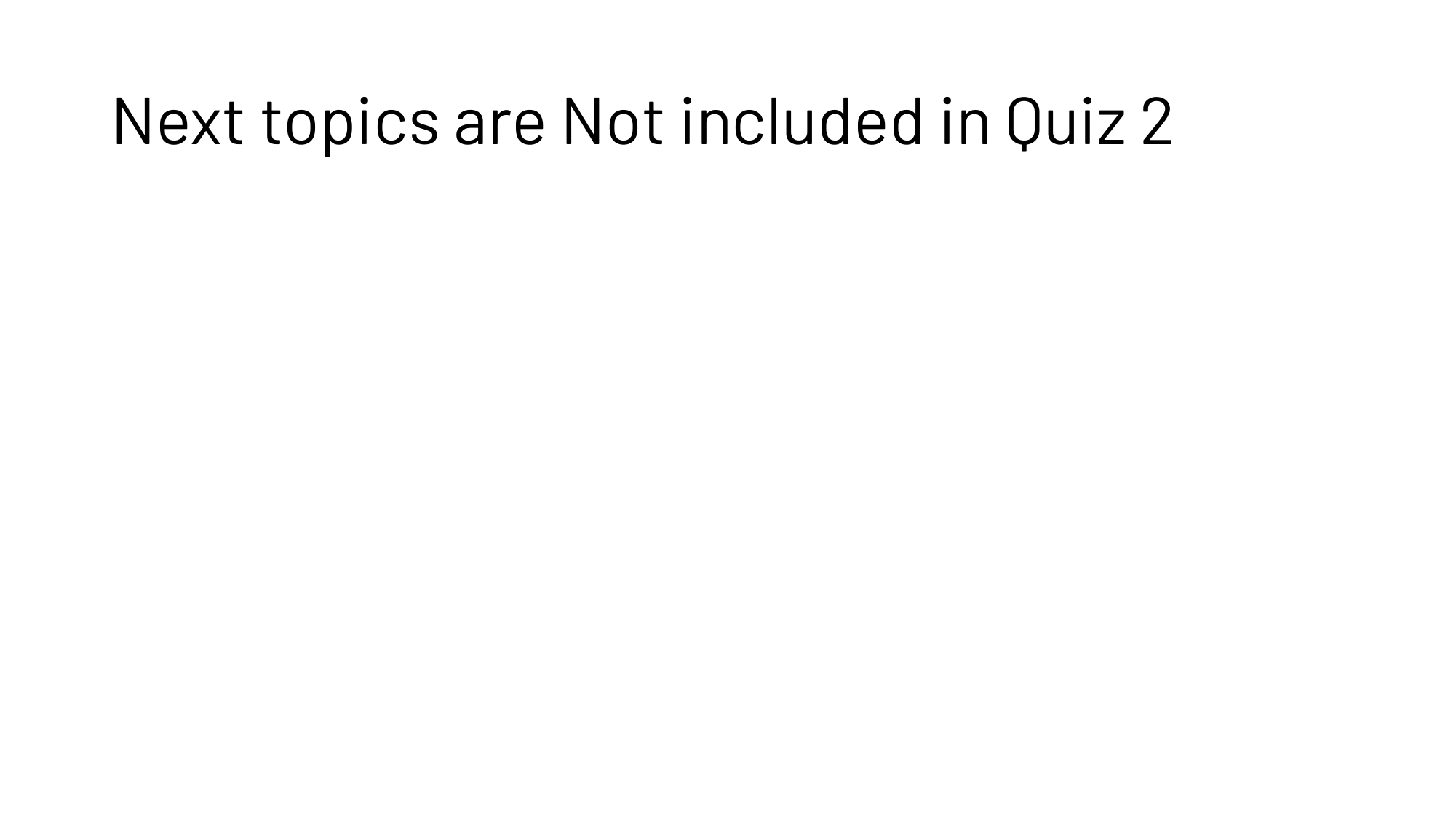

# Next topics are Not included in Quiz 2